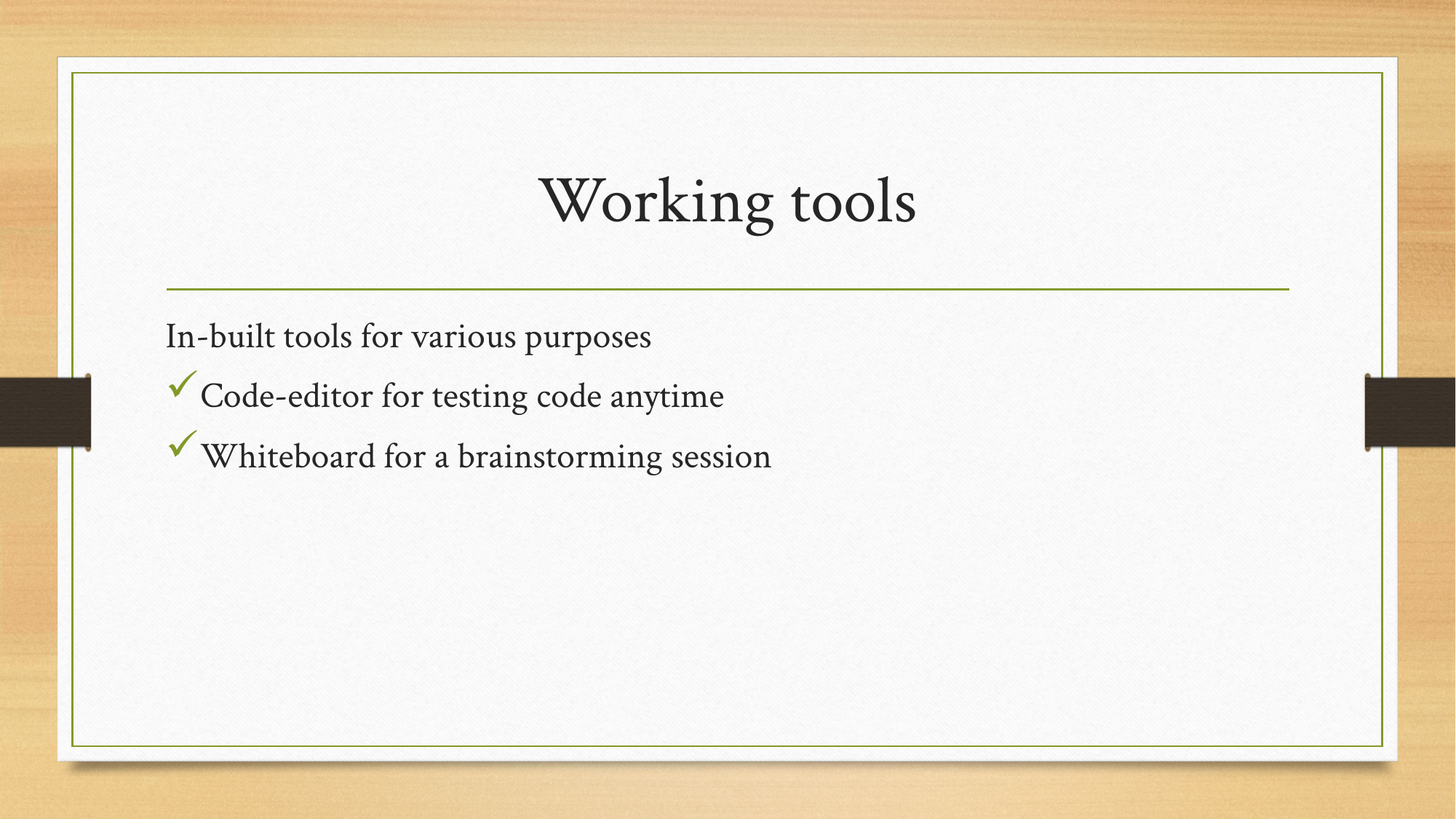

# Working tools
In-built tools for various purposes
Code-editor for testing code anytime
Whiteboard for a brainstorming session